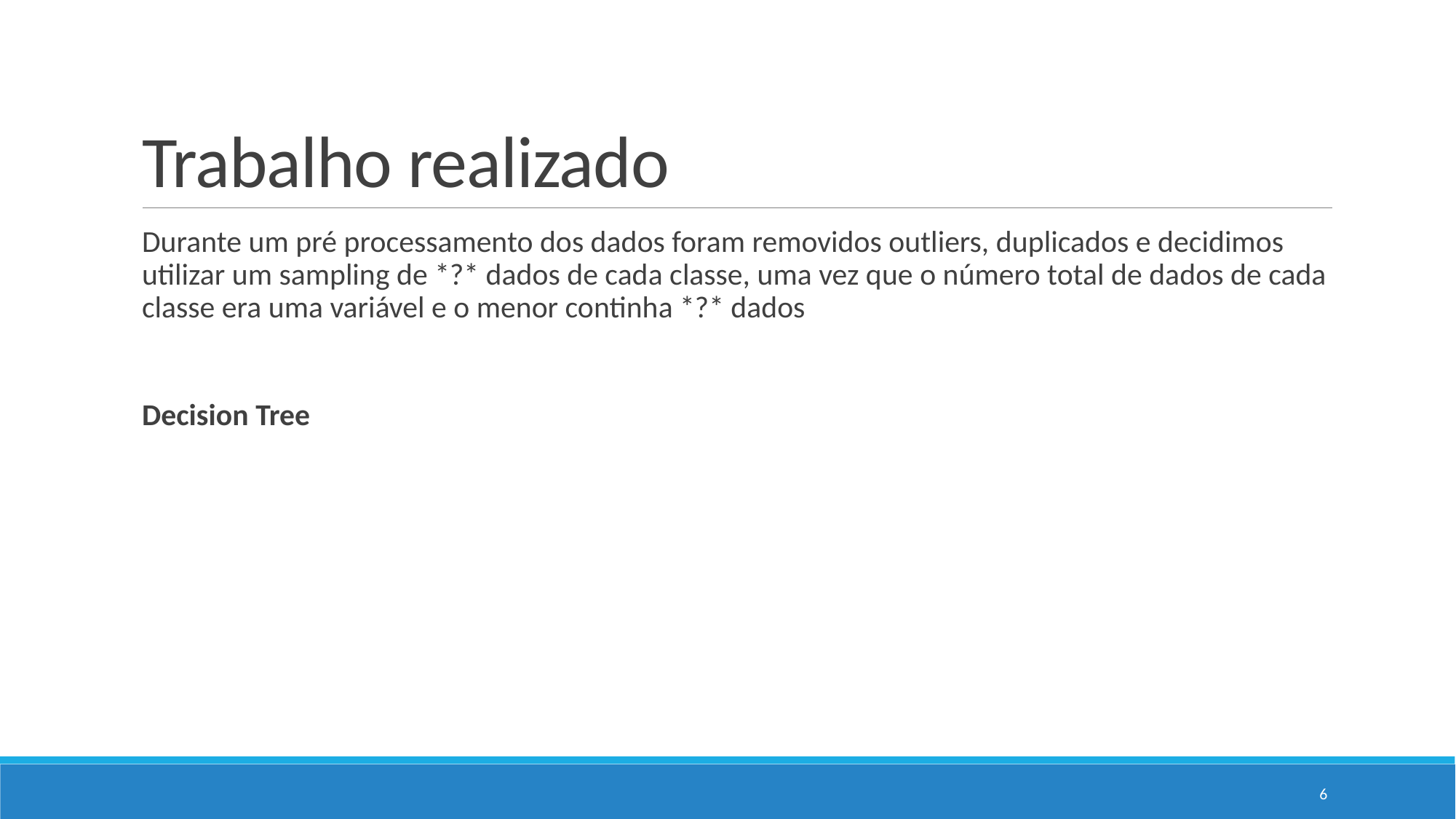

# Trabalho realizado
Durante um pré processamento dos dados foram removidos outliers, duplicados e decidimos utilizar um sampling de *?* dados de cada classe, uma vez que o número total de dados de cada classe era uma variável e o menor continha *?* dados

Decision Tree
6